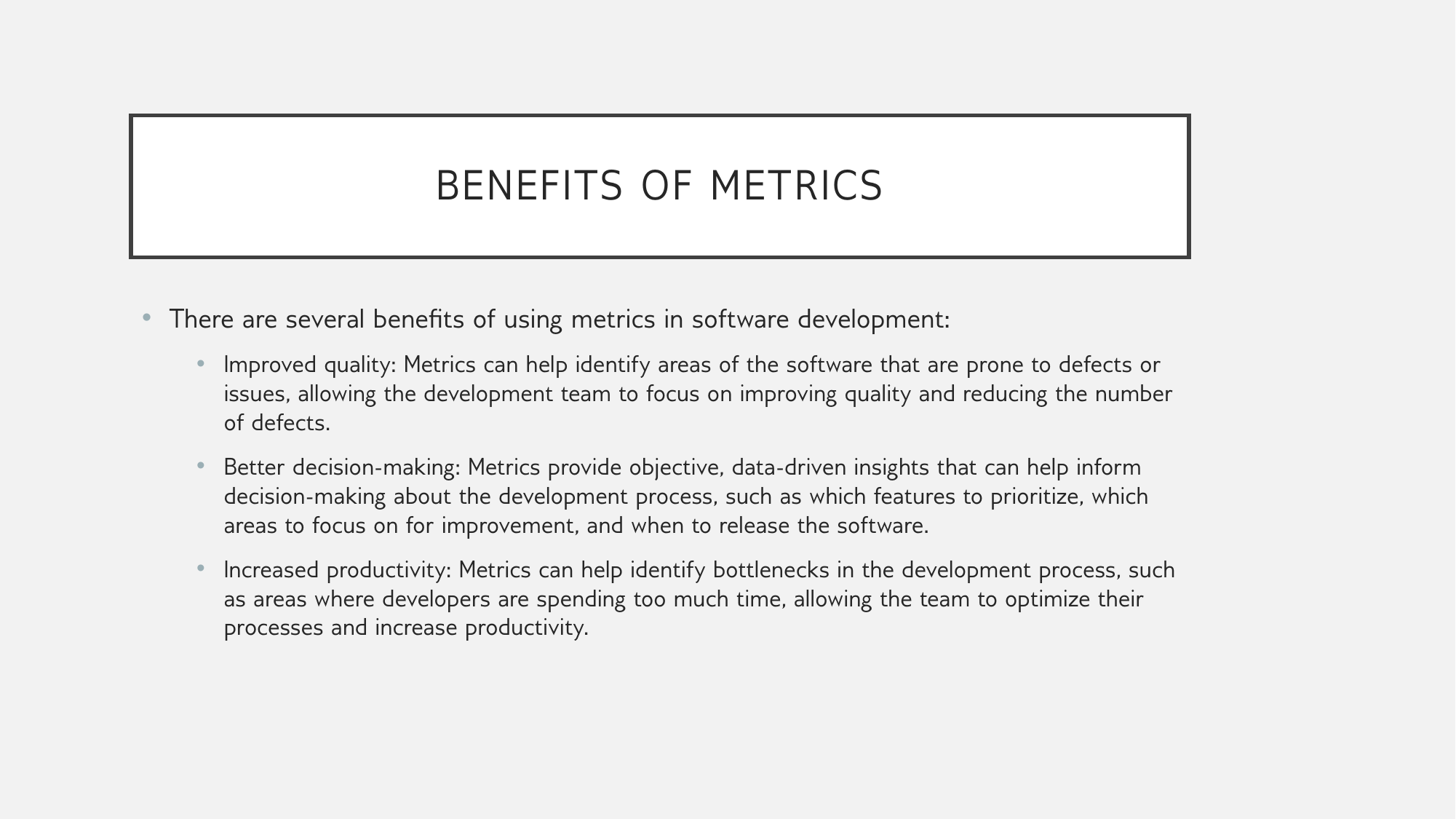

# Benefits of metrics
There are several benefits of using metrics in software development:
Improved quality: Metrics can help identify areas of the software that are prone to defects or issues, allowing the development team to focus on improving quality and reducing the number of defects.
Better decision-making: Metrics provide objective, data-driven insights that can help inform decision-making about the development process, such as which features to prioritize, which areas to focus on for improvement, and when to release the software.
Increased productivity: Metrics can help identify bottlenecks in the development process, such as areas where developers are spending too much time, allowing the team to optimize their processes and increase productivity.